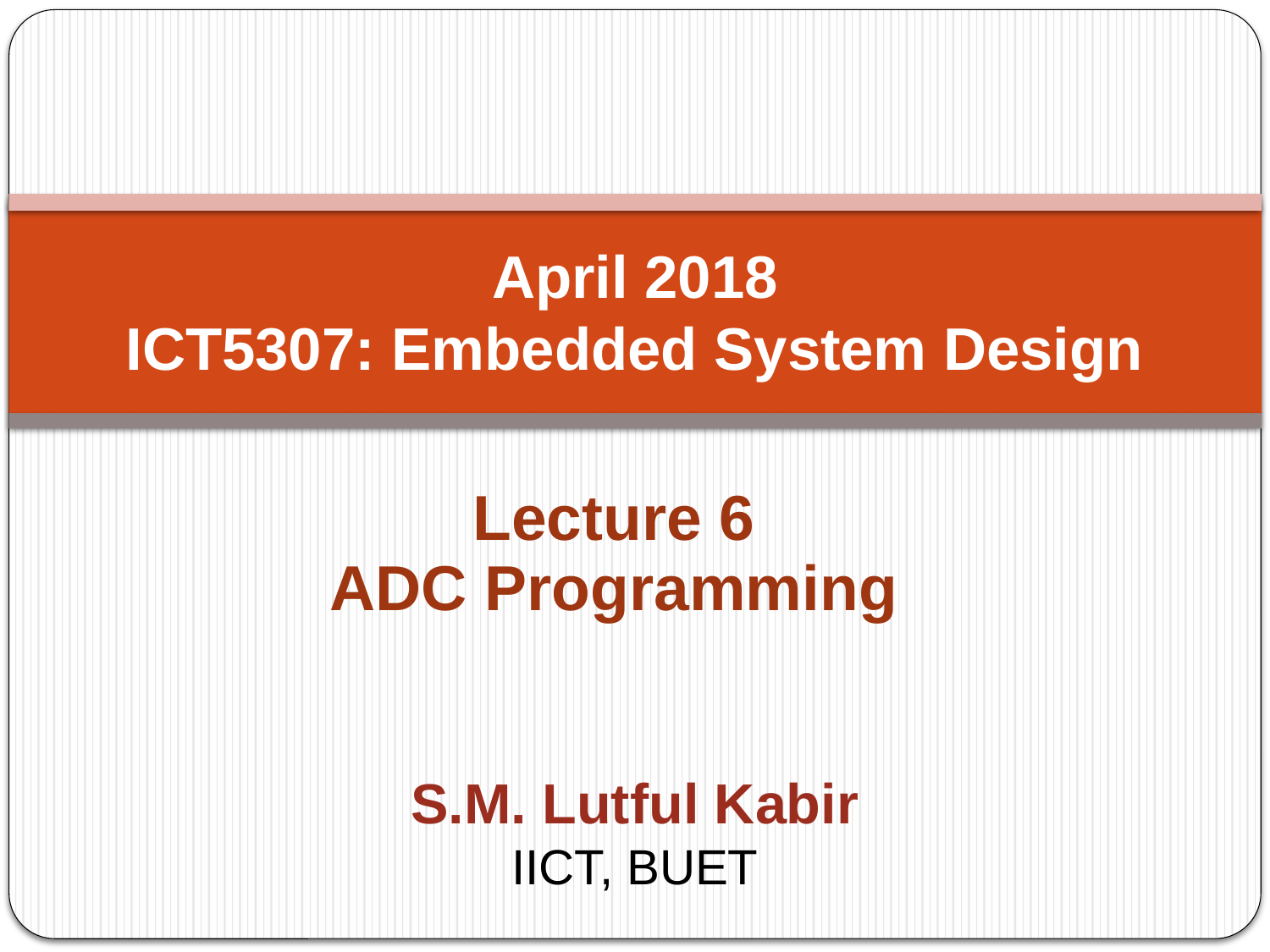

April 2018
ICT5307: Embedded System Design
Lecture 6
ADC Programming
S.M. Lutful Kabir
IICT, BUET